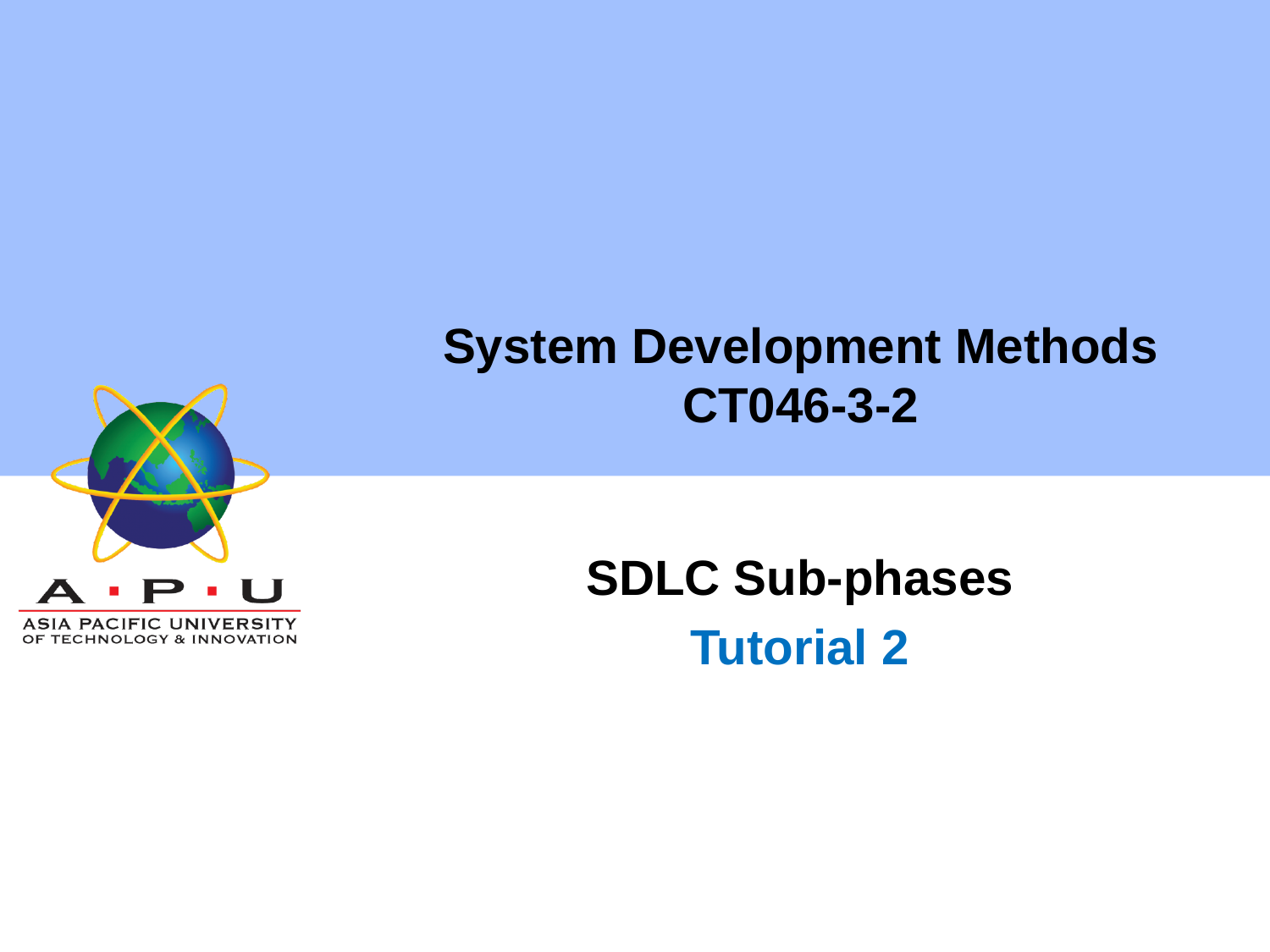

# System Development Methods CT046-3-2
SDLC Sub-phases
Tutorial 2